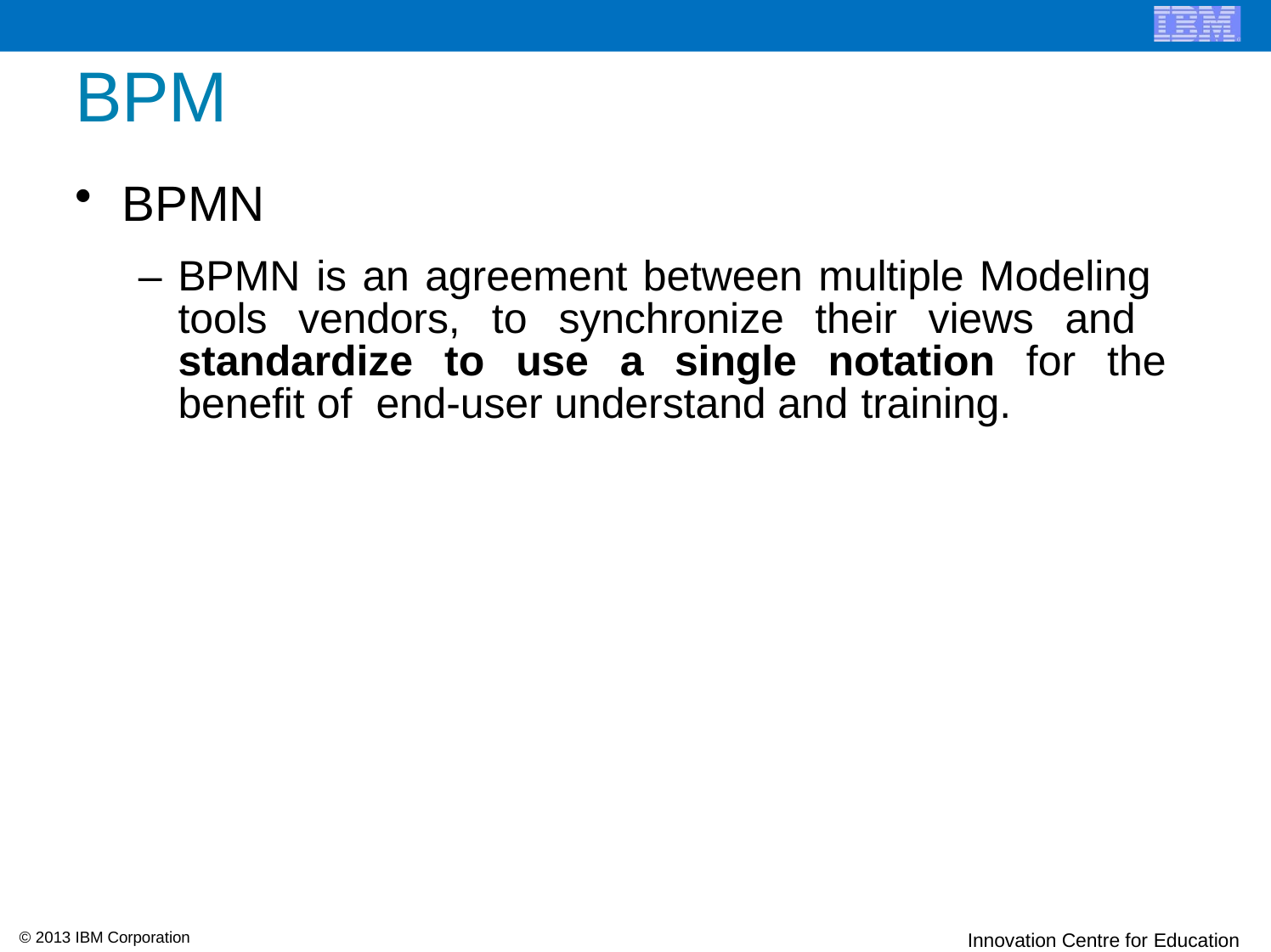

# BPM
BPMN
– BPMN is an agreement between multiple Modeling  tools vendors, to synchronize their views and  standardize to use a single notation for the benefit of  end-user understand and training.
© 2013 IBM Corporation
Innovation Centre for Education